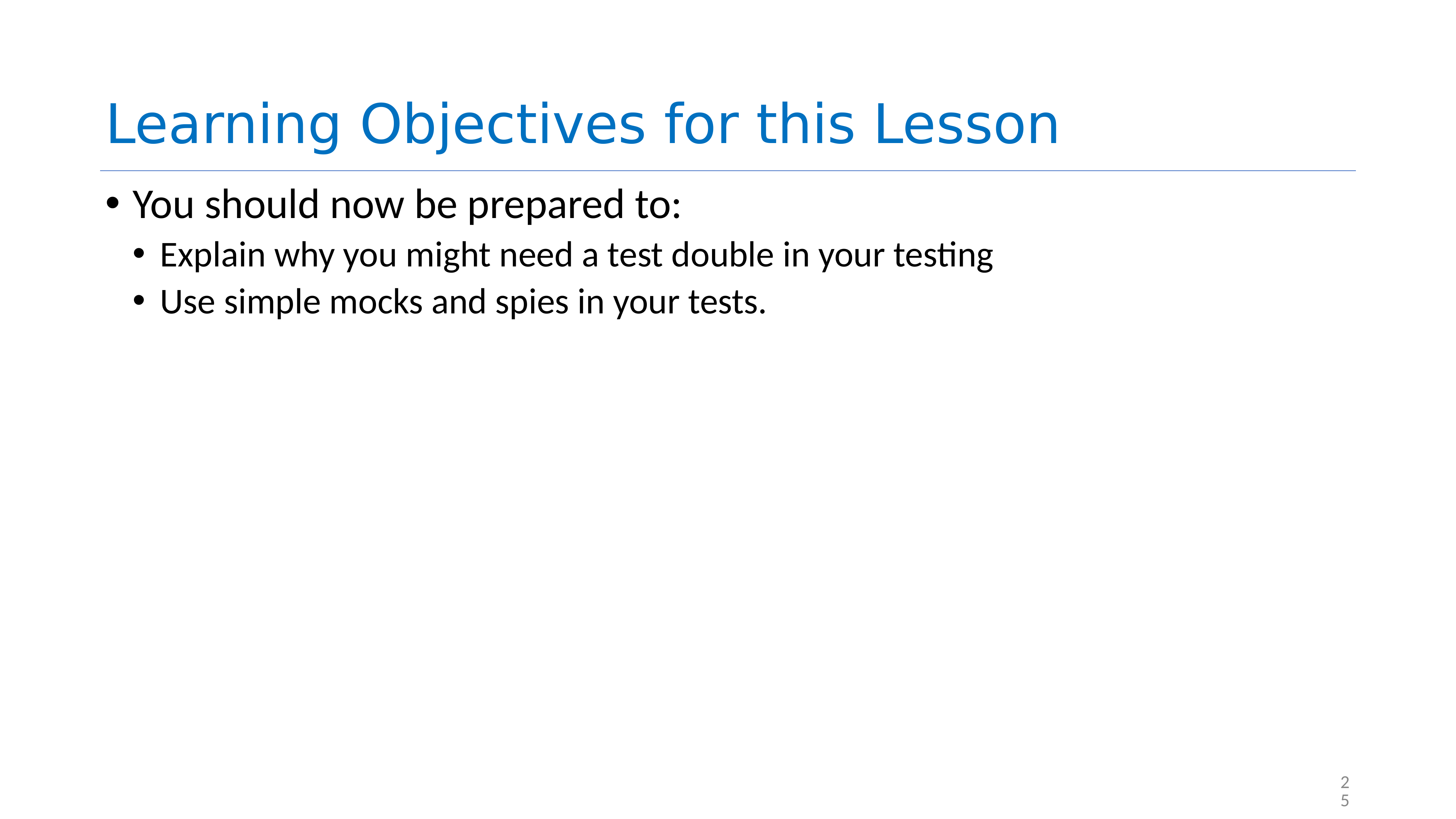

# Learning Objectives for this Lesson
You should now be prepared to:
Explain why you might need a test double in your testing
Use simple mocks and spies in your tests.
25